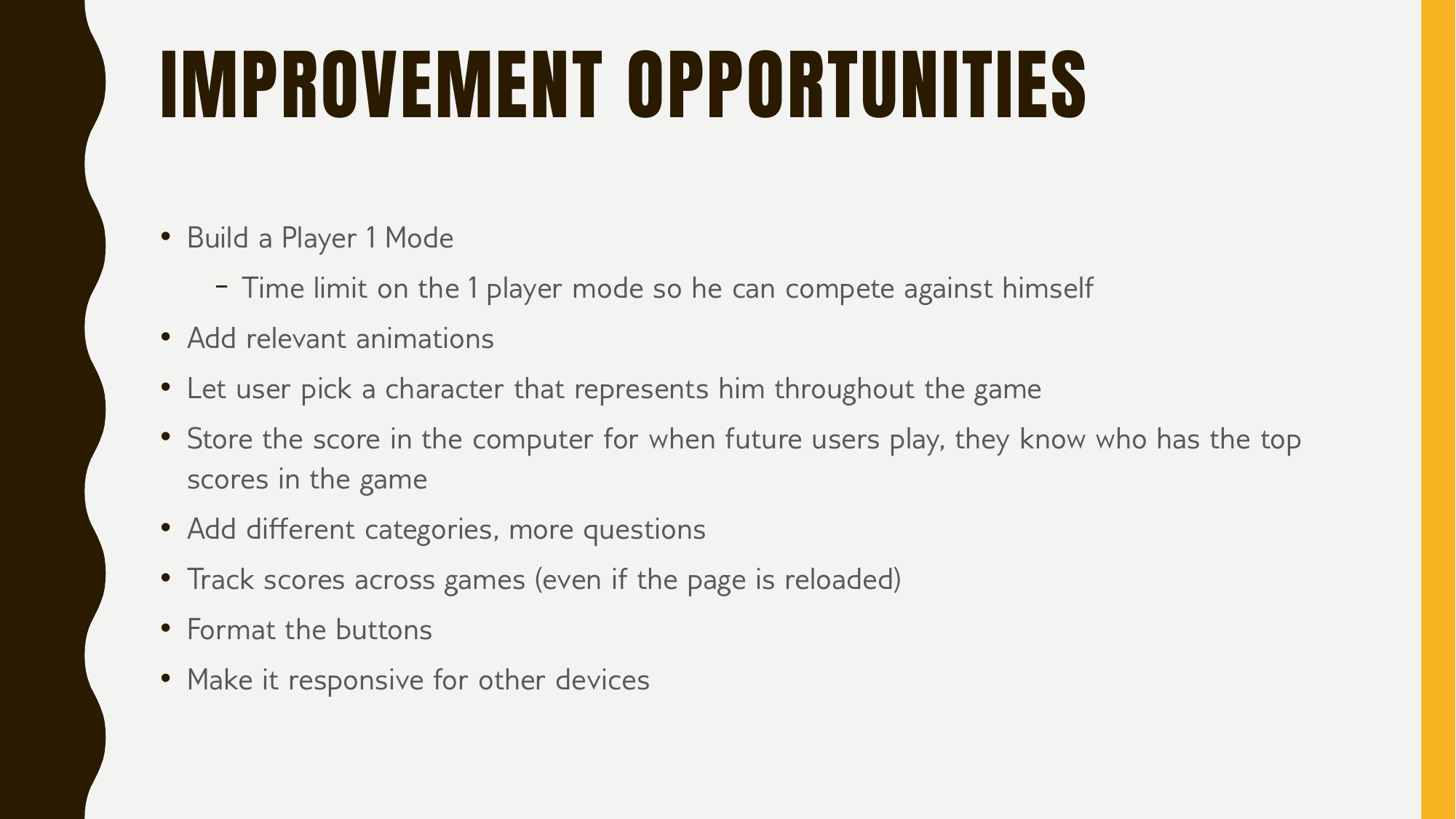

# Improvement opportunities
Build a Player 1 Mode
Time limit on the 1 player mode so he can compete against himself
Add relevant animations
Let user pick a character that represents him throughout the game
Store the score in the computer for when future users play, they know who has the top scores in the game
Add different categories, more questions
Track scores across games (even if the page is reloaded)
Format the buttons
Make it responsive for other devices